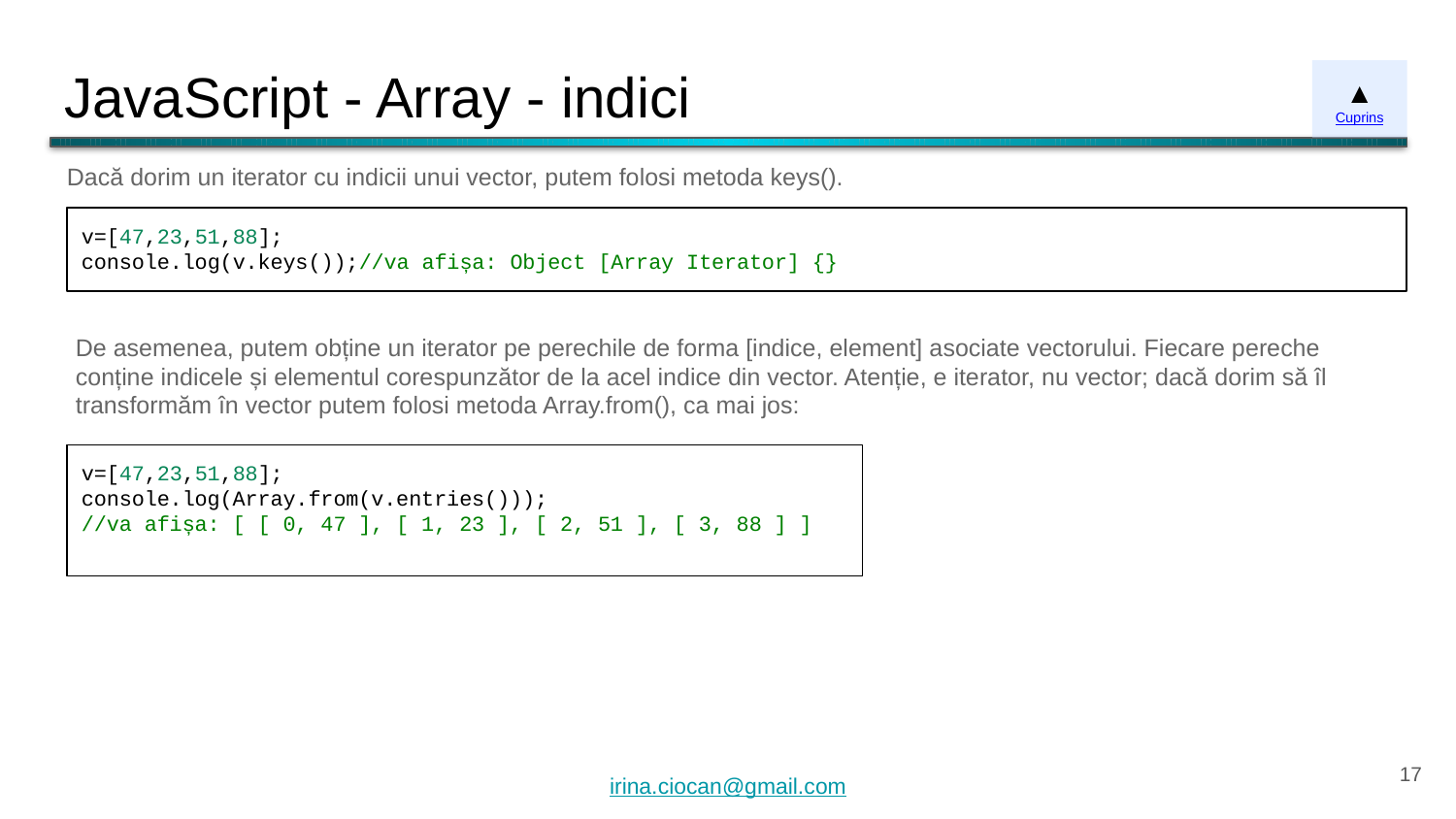

# JavaScript - Array - indici
▲
Cuprins

Dacă dorim un iterator cu indicii unui vector, putem folosi metoda keys().
v=[47,23,51,88];
console.log(v.keys());//va afișa: Object [Array Iterator] {}

De asemenea, putem obține un iterator pe perechile de forma [indice, element] asociate vectorului. Fiecare pereche conține indicele și elementul corespunzător de la acel indice din vector. Atenție, e iterator, nu vector; dacă dorim să îl transformăm în vector putem folosi metoda Array.from(), ca mai jos:
v=[47,23,51,88];
console.log(Array.from(v.entries()));
//va afișa: [ [ 0, 47 ], [ 1, 23 ], [ 2, 51 ], [ 3, 88 ] ]

17
irina.ciocan@gmail.com